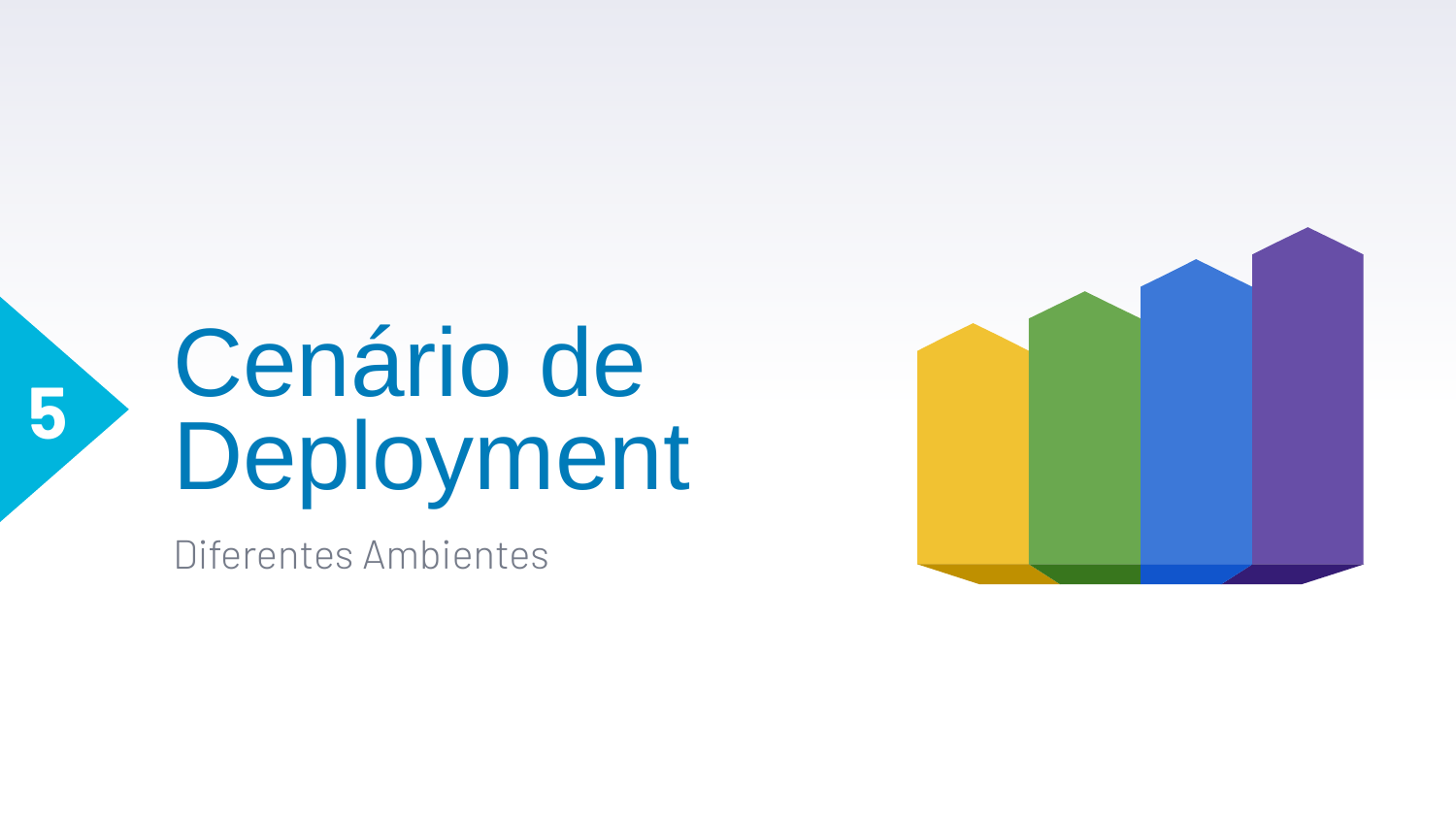

5
# Cenário de Deployment
Diferentes Ambientes